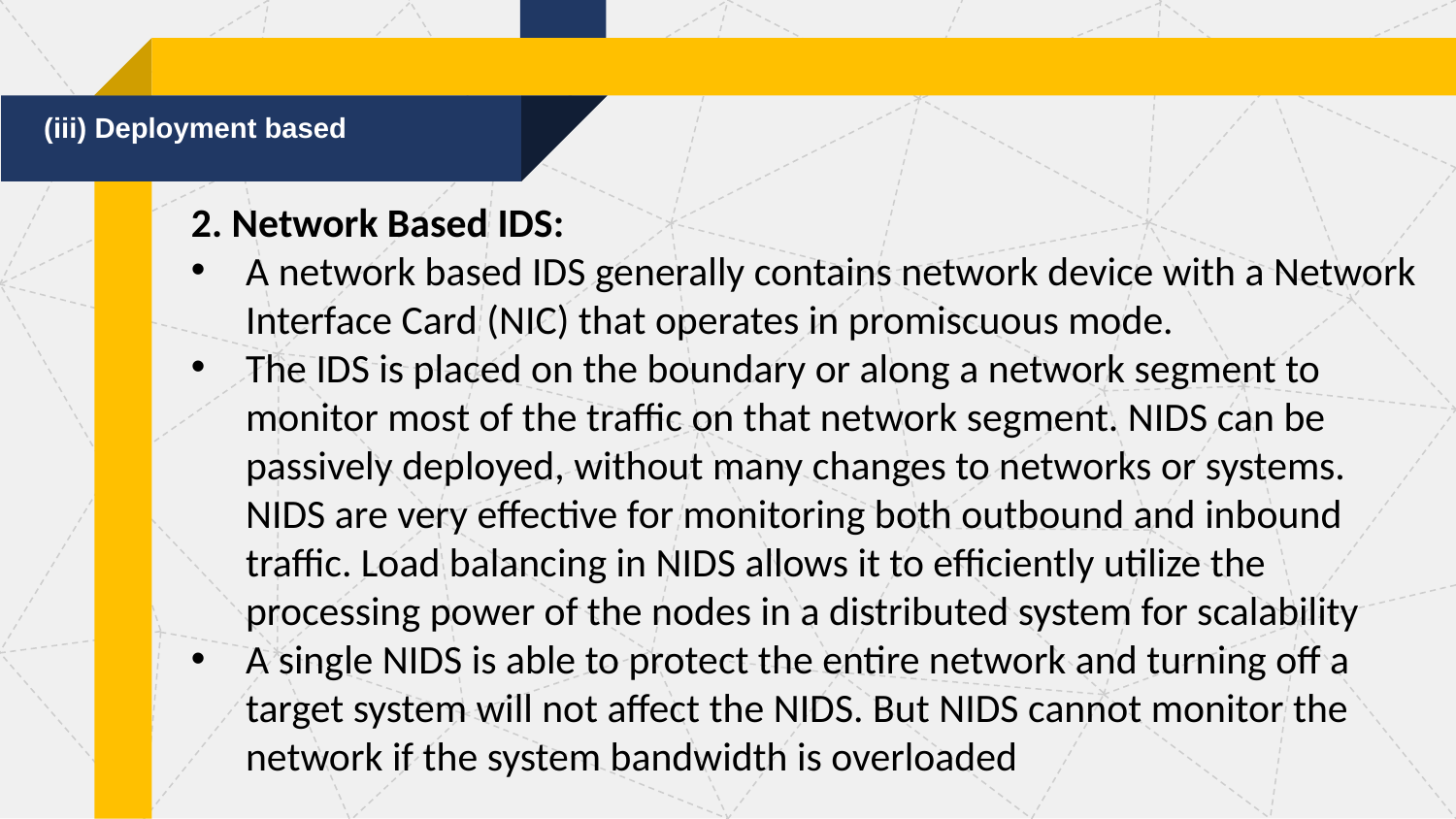

(iii) Deployment based
2. Network Based IDS:
A network based IDS generally contains network device with a Network Interface Card (NIC) that operates in promiscuous mode.
The IDS is placed on the boundary or along a network segment to monitor most of the traffic on that network segment. NIDS can be passively deployed, without many changes to networks or systems. NIDS are very effective for monitoring both outbound and inbound traffic. Load balancing in NIDS allows it to efficiently utilize the processing power of the nodes in a distributed system for scalability
A single NIDS is able to protect the entire network and turning off a target system will not affect the NIDS. But NIDS cannot monitor the network if the system bandwidth is overloaded